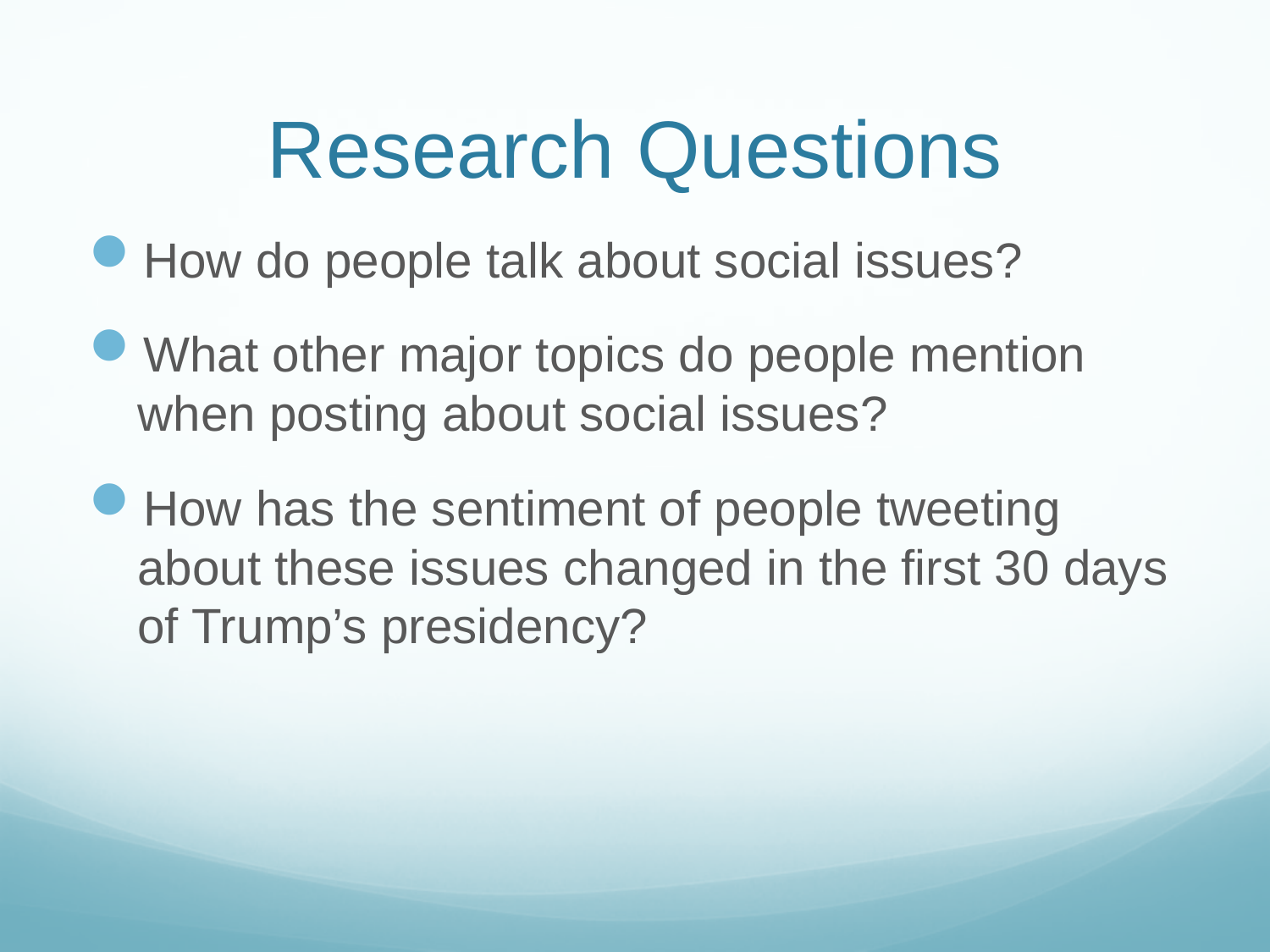

# Research Questions
How do people talk about social issues?
What other major topics do people mention when posting about social issues?
How has the sentiment of people tweeting about these issues changed in the first 30 days of Trump’s presidency?